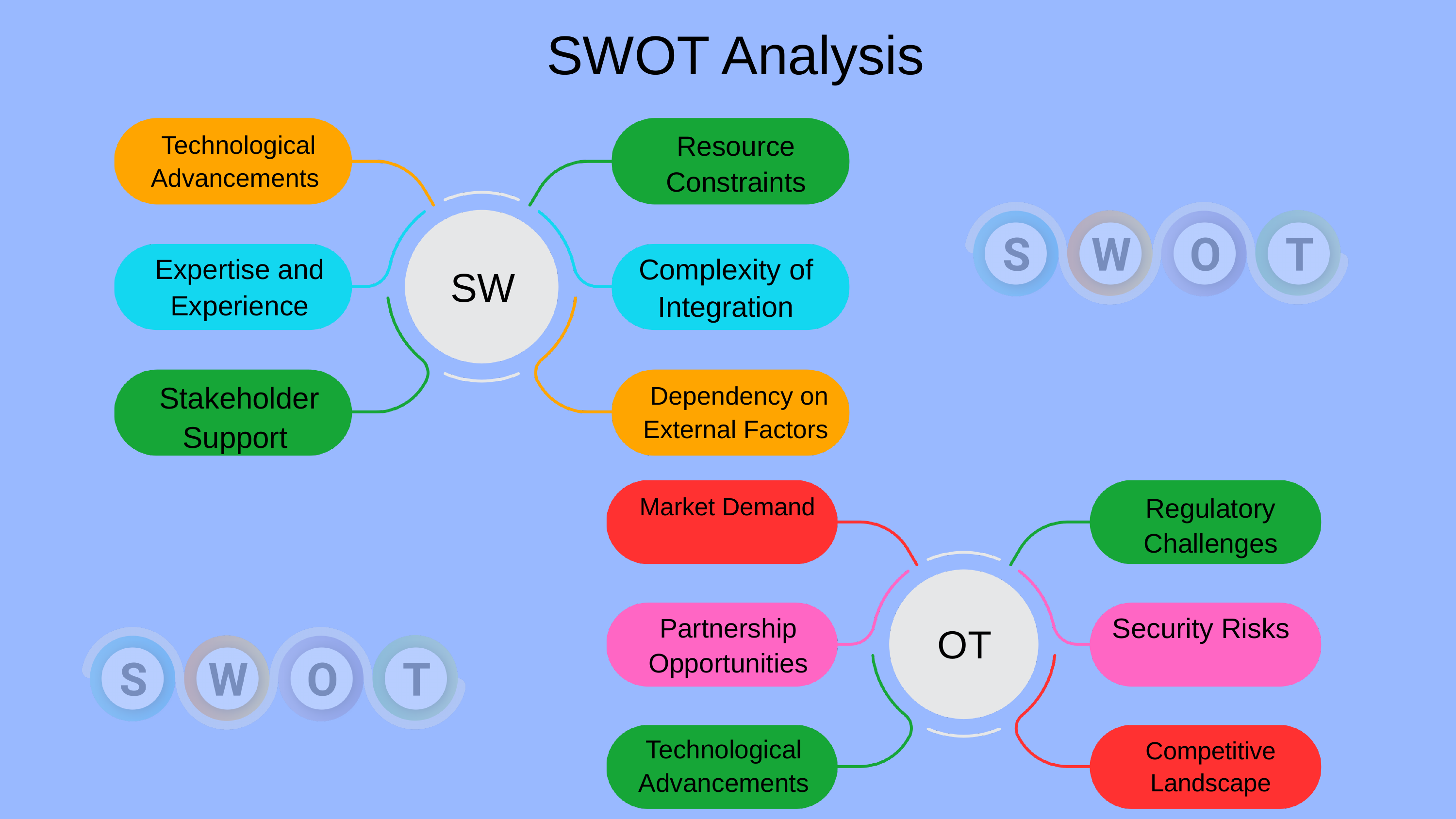

SWOT Analysis

Resource Constraints
 Technological Advancements

Complexity of Integration
Expertise and Experience
SW
 Stakeholder Support
 Dependency on External Factors

 Market Demand
Regulatory Challenges
Security Risks
Partnership Opportunities
OT

Technological Advancements
Competitive Landscape